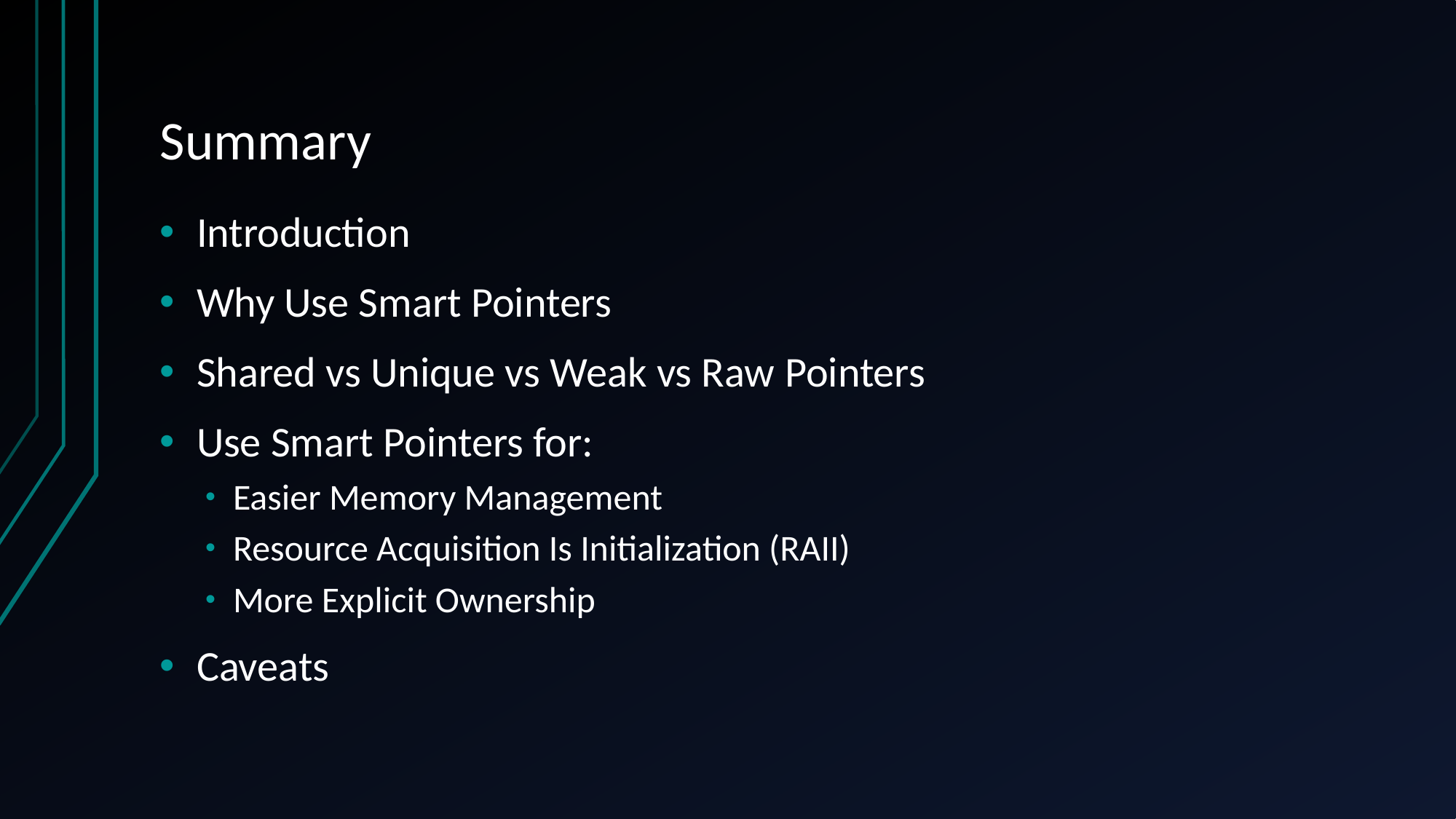

# Summary
Introduction
Why Use Smart Pointers
Shared vs Unique vs Weak vs Raw Pointers
Use Smart Pointers for:
Easier Memory Management
Resource Acquisition Is Initialization (RAII)
More Explicit Ownership
Caveats